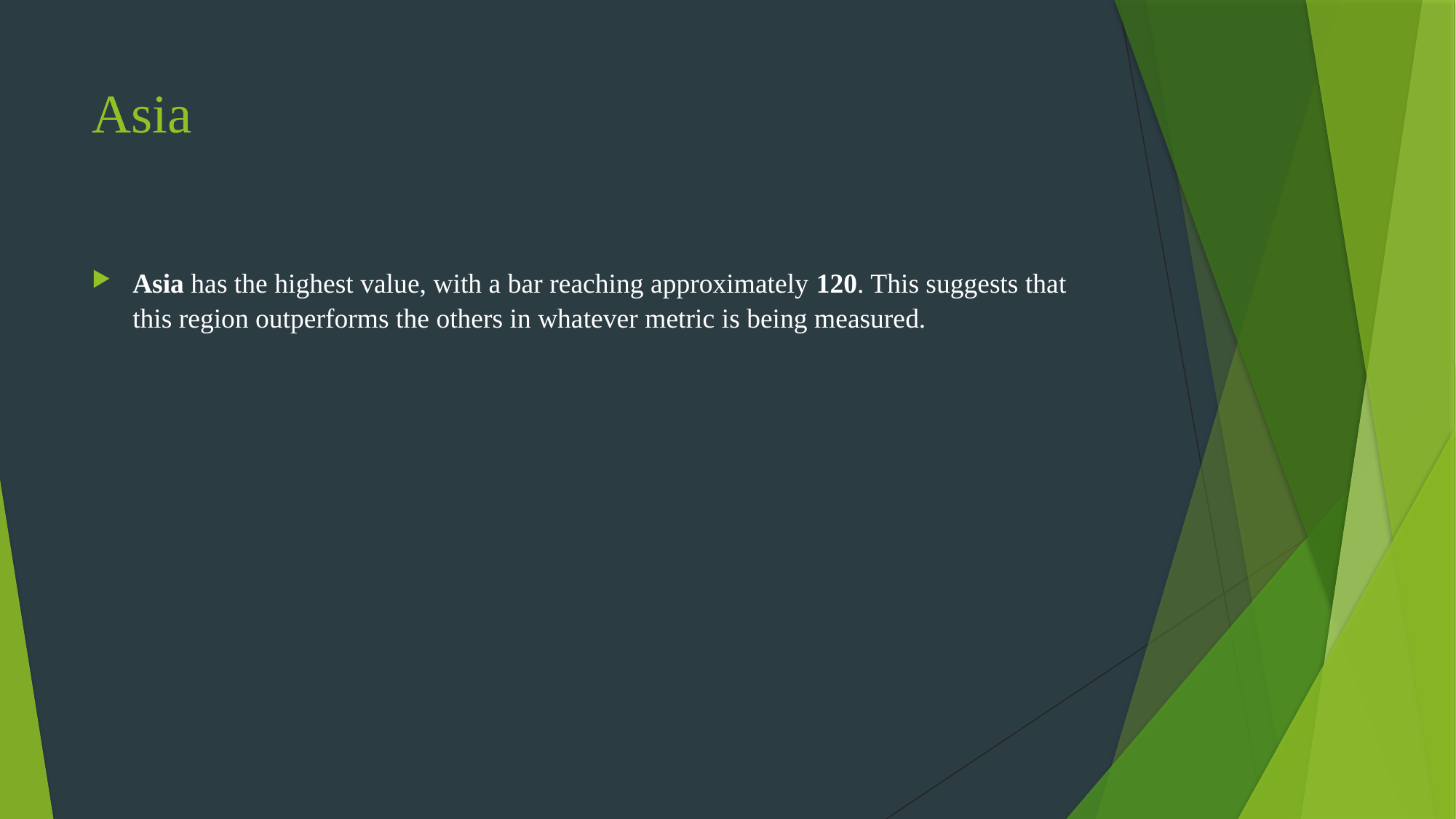

# Asia
Asia has the highest value, with a bar reaching approximately 120. This suggests that this region outperforms the others in whatever metric is being measured.